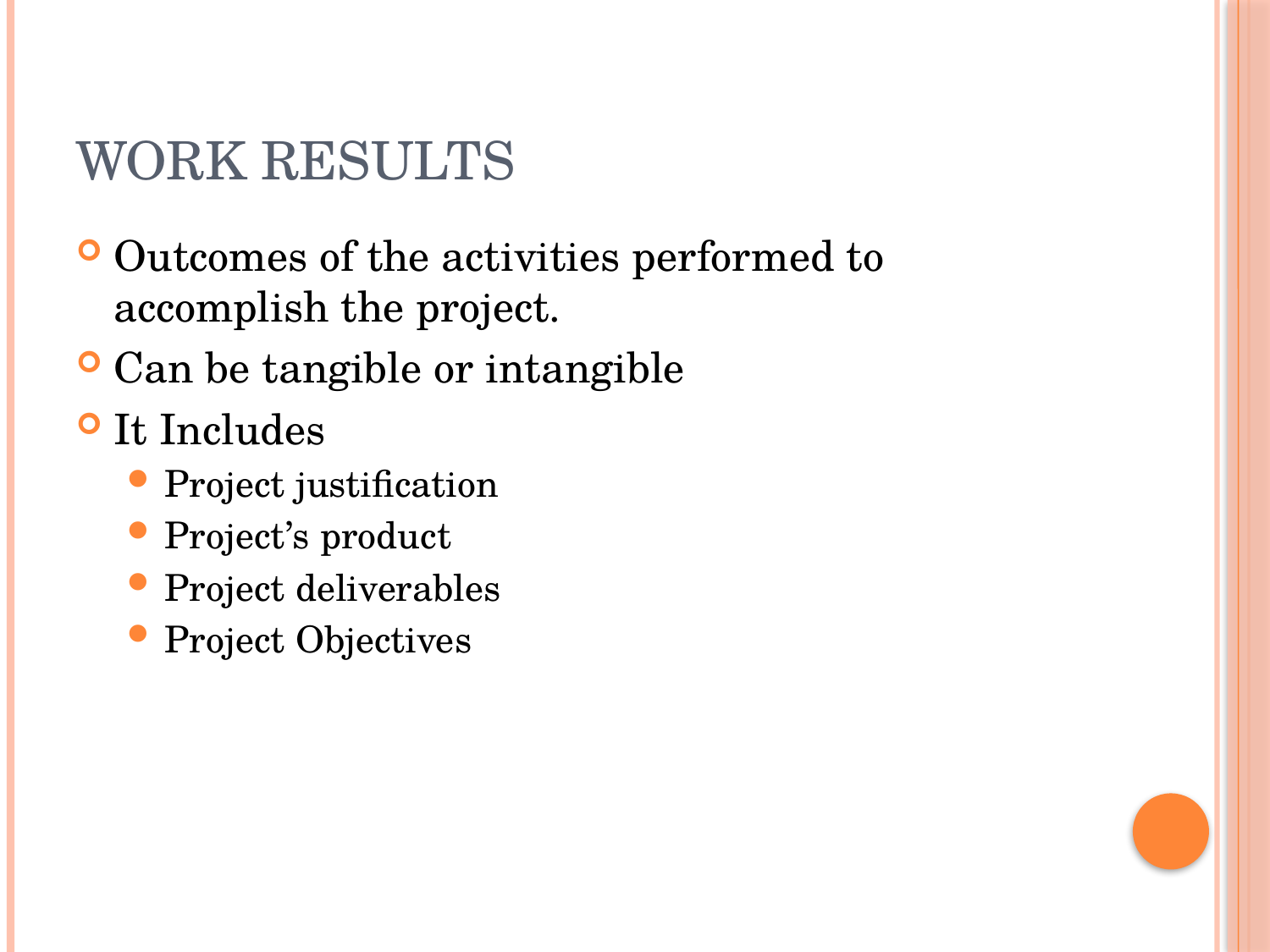

# Work Results
Outcomes of the activities performed to accomplish the project.
Can be tangible or intangible
It Includes
Project justification
Project’s product
Project deliverables
Project Objectives